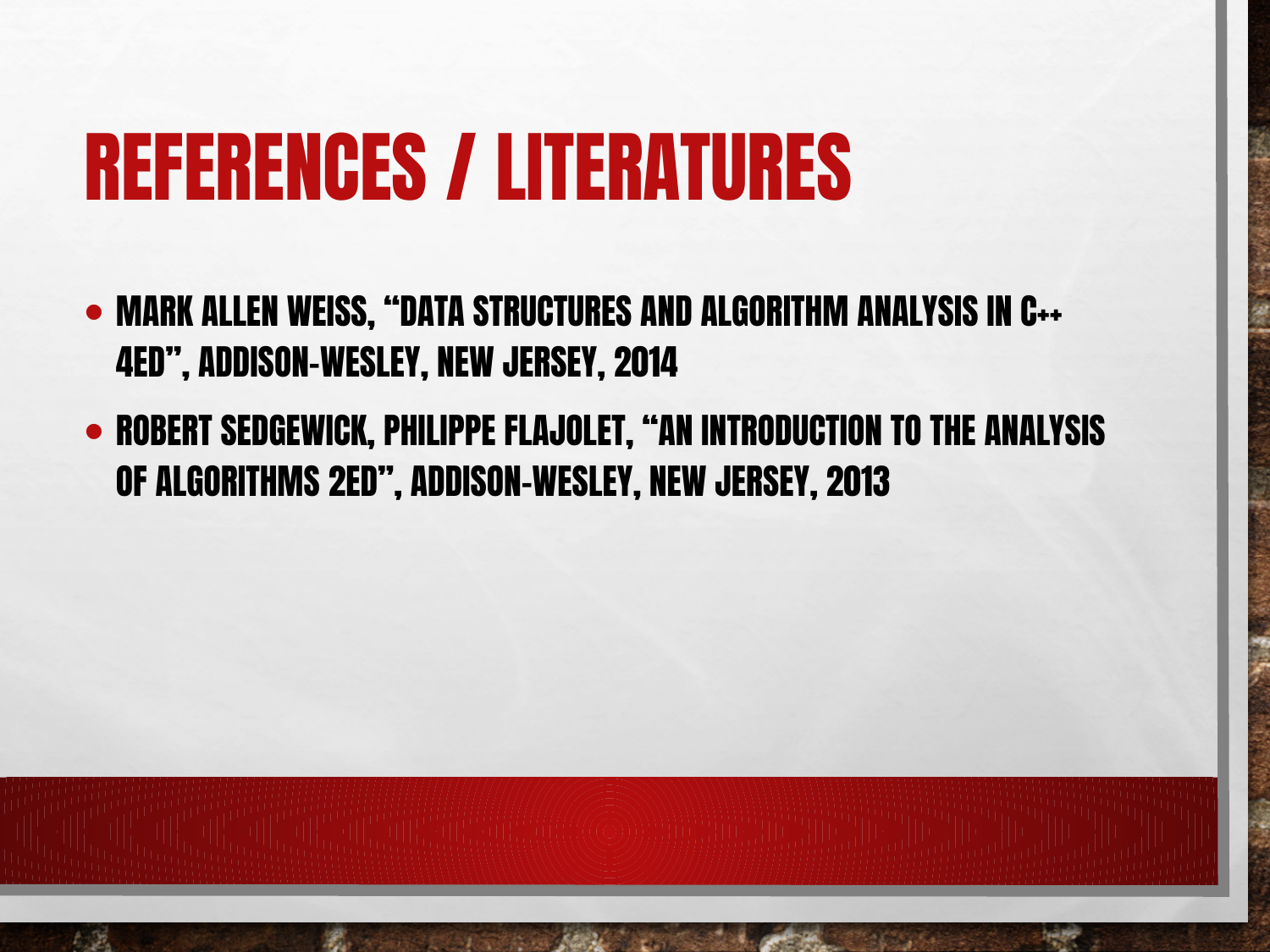

# References / literatures
Mark Allen Weiss, “Data Structures and Algorithm Analysis in C++ 4ed”, Addison-Wesley, New Jersey, 2014
Robert Sedgewick, Philippe Flajolet, “An Introduction to the Analysis of Algorithms 2ed”, Addison-Wesley, New Jersey, 2013